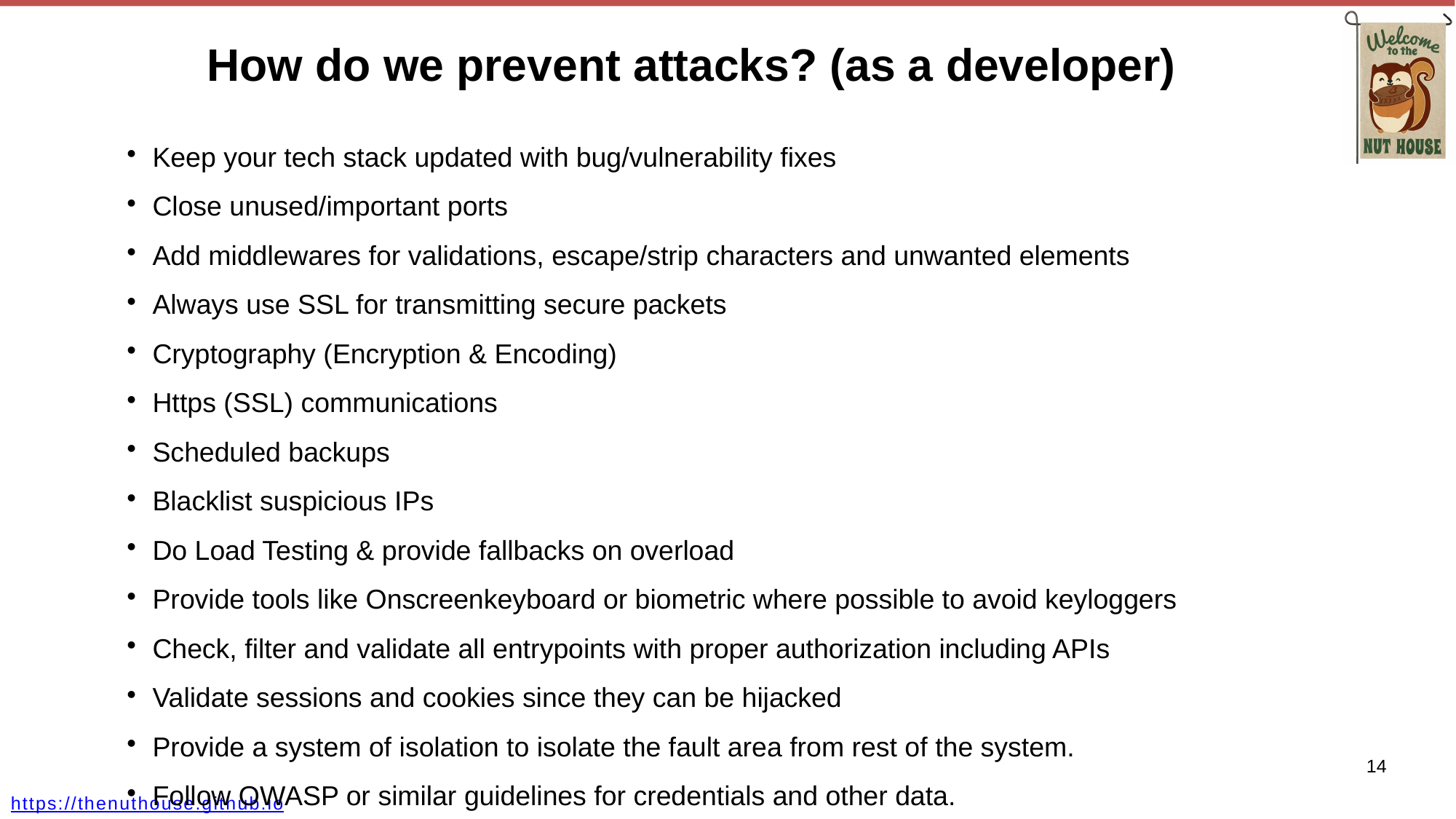

How do we prevent attacks? (as a developer)
Keep your tech stack updated with bug/vulnerability fixes
Close unused/important ports
Add middlewares for validations, escape/strip characters and unwanted elements
Always use SSL for transmitting secure packets
Cryptography (Encryption & Encoding)
Https (SSL) communications
Scheduled backups
Blacklist suspicious IPs
Do Load Testing & provide fallbacks on overload
Provide tools like Onscreenkeyboard or biometric where possible to avoid keyloggers
Check, filter and validate all entrypoints with proper authorization including APIs
Validate sessions and cookies since they can be hijacked
Provide a system of isolation to isolate the fault area from rest of the system.
Follow OWASP or similar guidelines for credentials and other data.
And more...

14